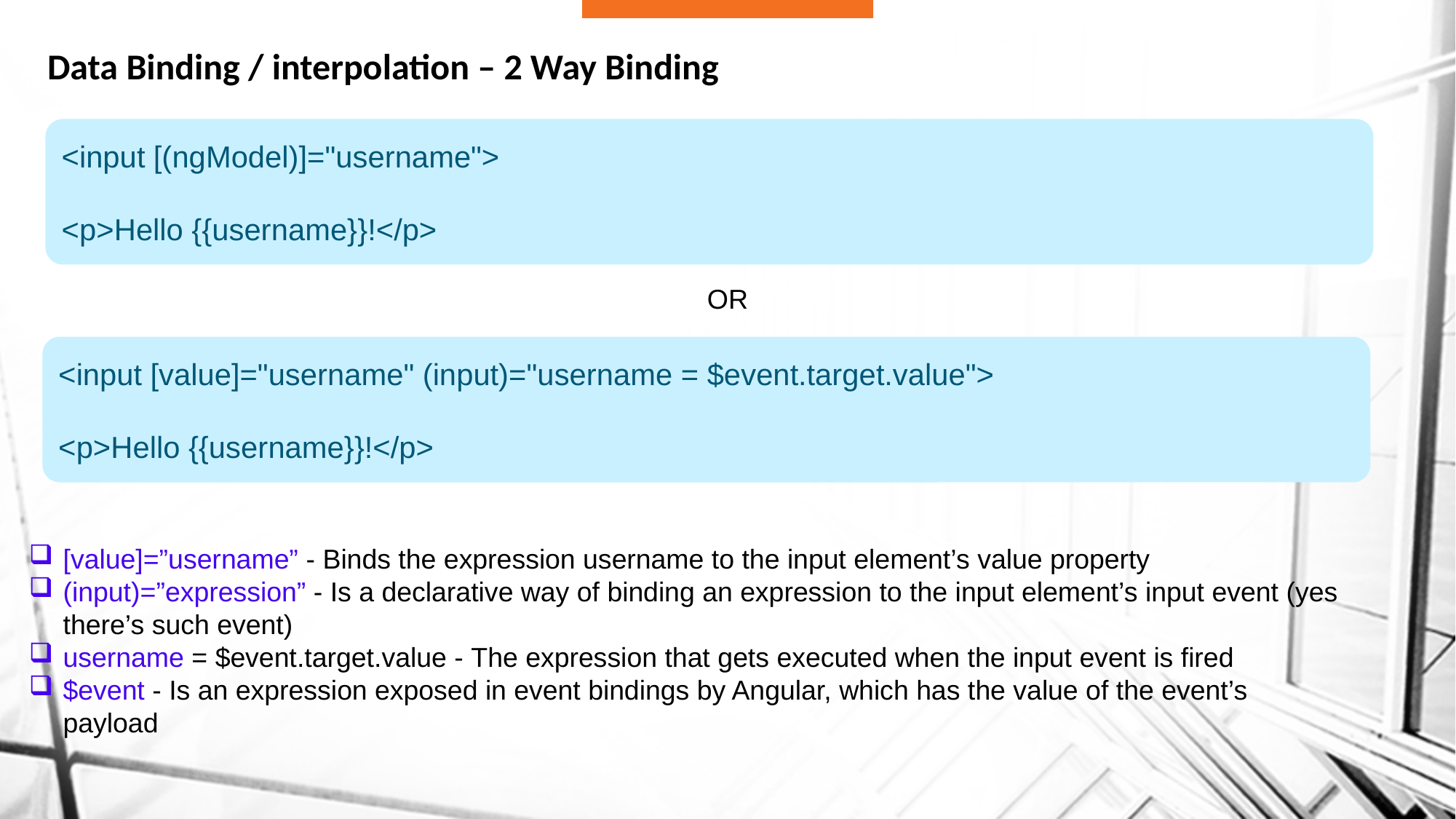

# Data Binding / interpolation – 2 Way Binding
<input [(ngModel)]="username">

<p>Hello {{username}}!</p>
OR
<input [value]="username" (input)="username = $event.target.value">

<p>Hello {{username}}!</p>
[value]=”username” - Binds the expression username to the input element’s value property
(input)=”expression” - Is a declarative way of binding an expression to the input element’s input event (yes there’s such event)
username = $event.target.value - The expression that gets executed when the input event is fired
$event - Is an expression exposed in event bindings by Angular, which has the value of the event’s payload